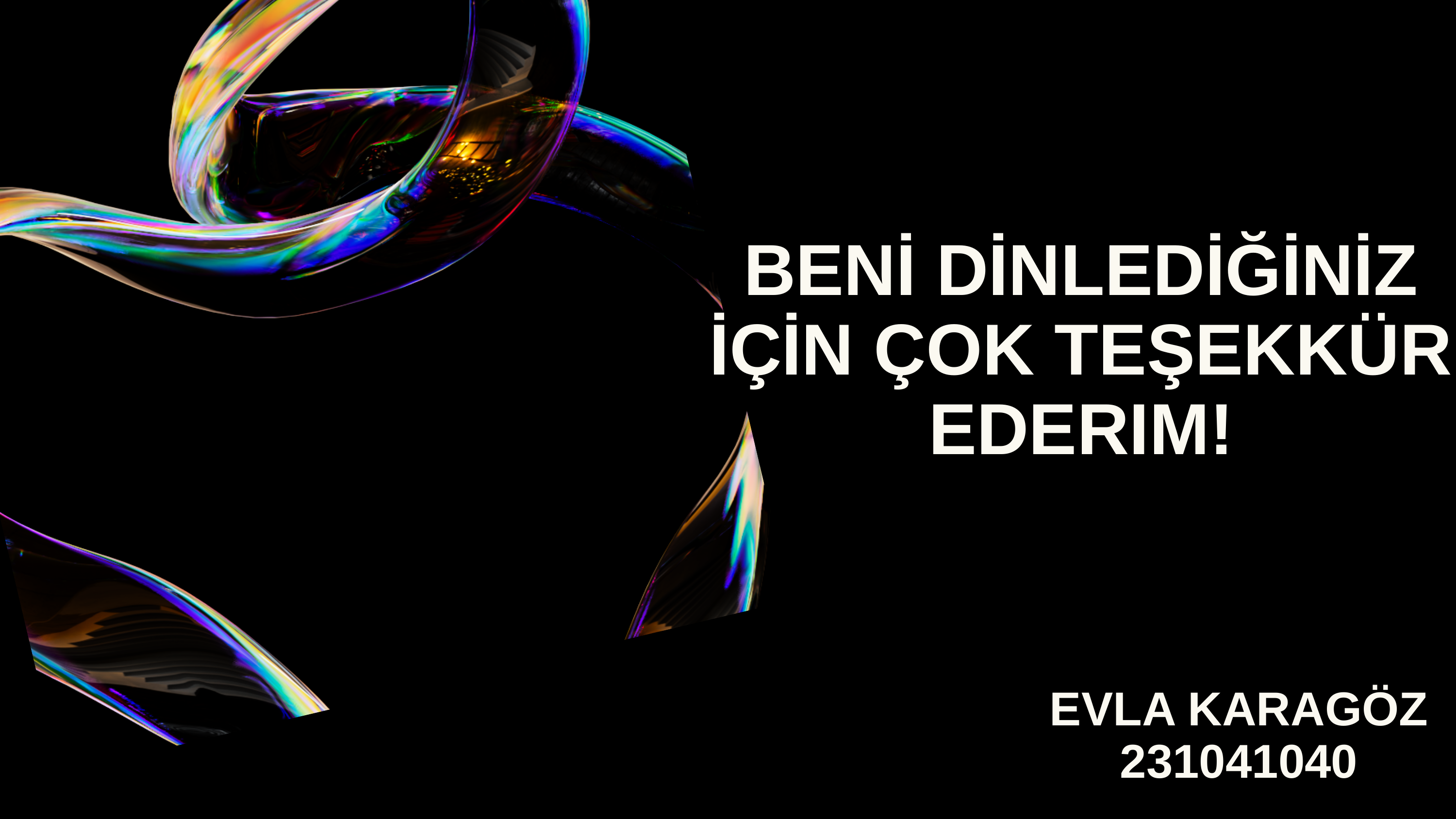

BENİ DİNLEDİĞİNİZ İÇİN ÇOK TEŞEKKÜR EDERIM!
EVLA KARAGÖZ
231041040